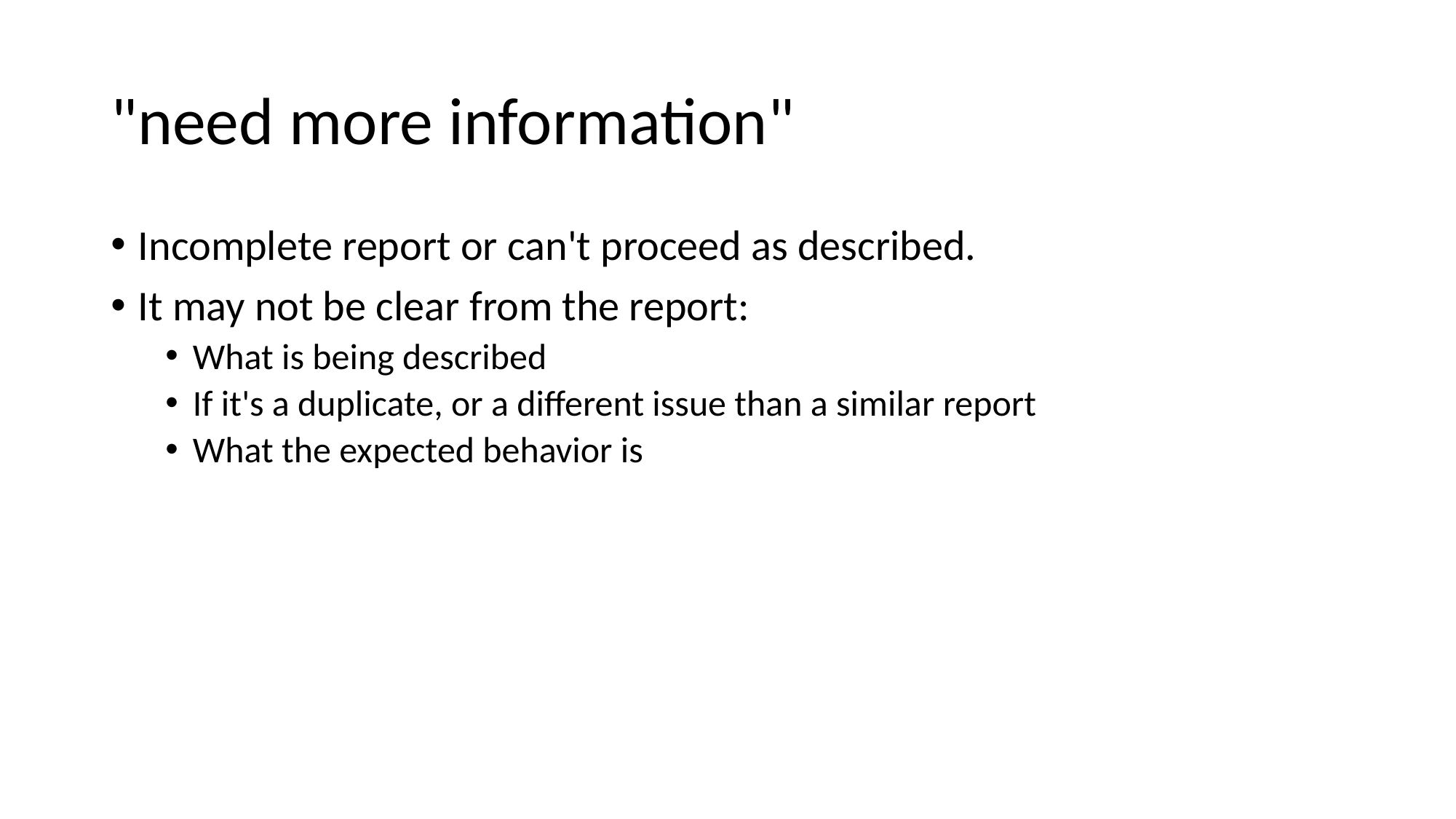

# "need more information"
Incomplete report or can't proceed as described.
It may not be clear from the report:
What is being described
If it's a duplicate, or a different issue than a similar report
What the expected behavior is